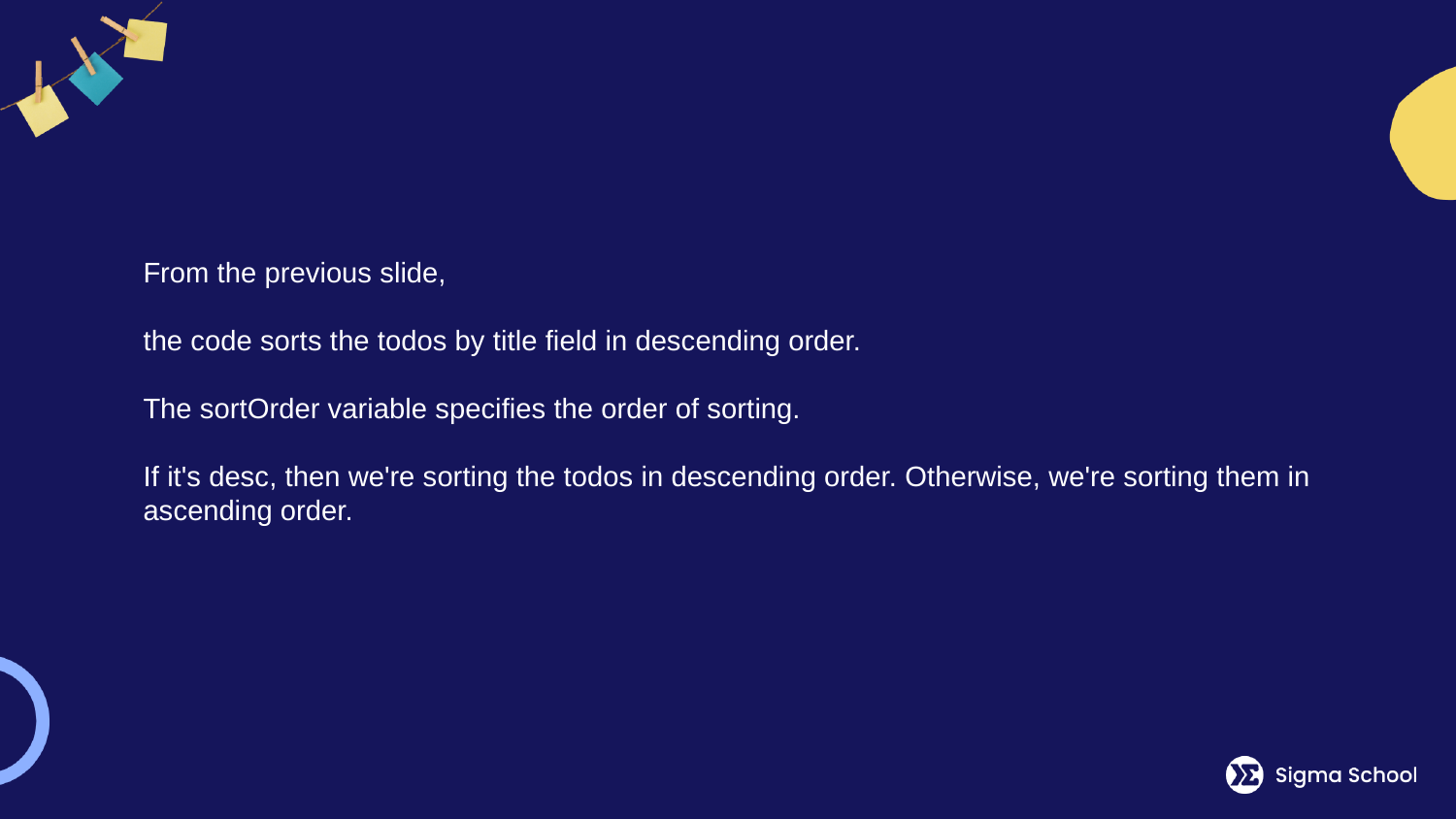

From the previous slide,

the code sorts the todos by title field in descending order.

The sortOrder variable specifies the order of sorting.

If it's desc, then we're sorting the todos in descending order. Otherwise, we're sorting them in ascending order.